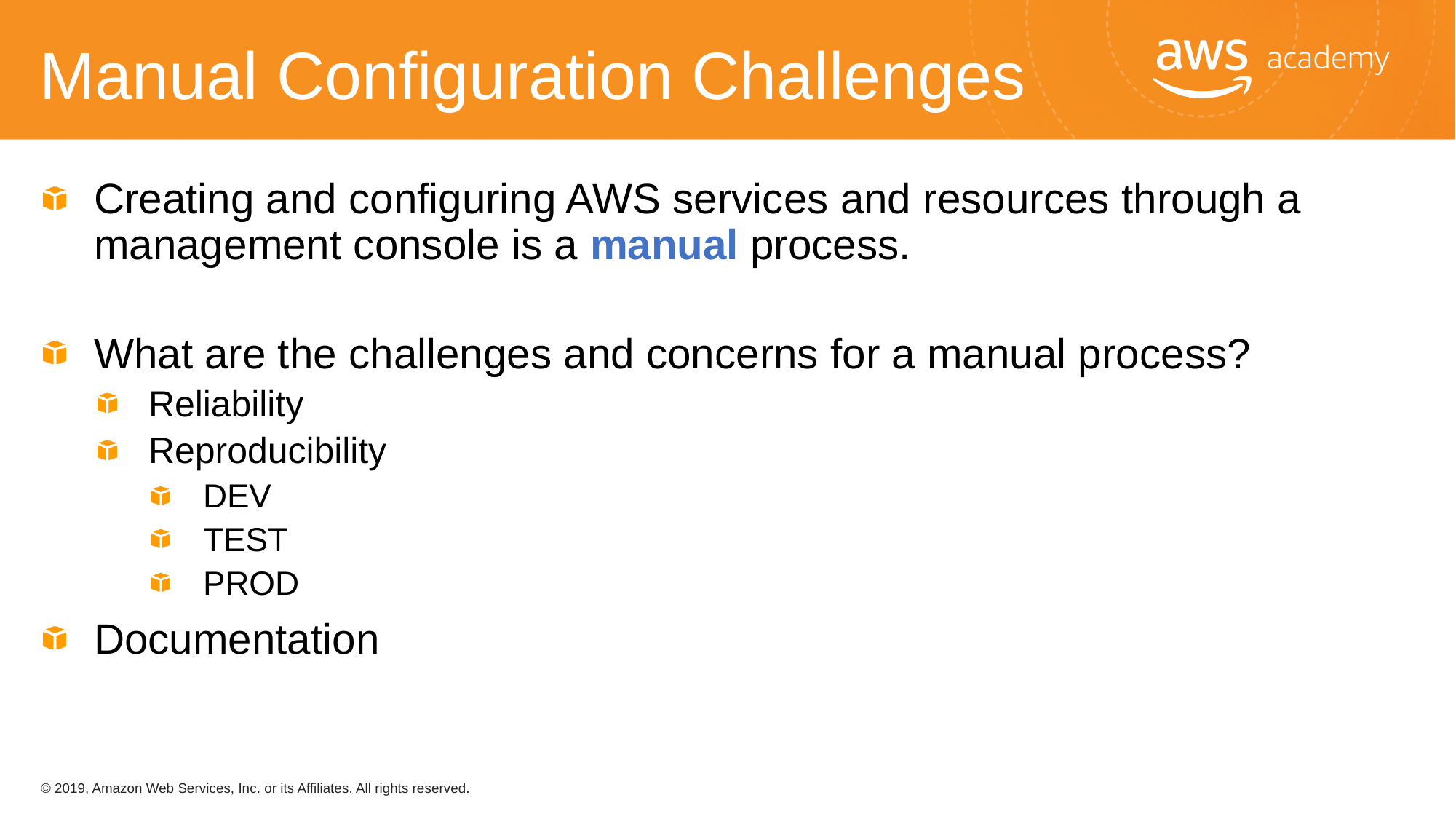

# Manual Configuration Challenges
Creating and configuring AWS services and resources through a management console is a manual process.

What are the challenges and concerns for a manual process?
Reliability
Reproducibility
DEV
TEST
PROD
Documentation